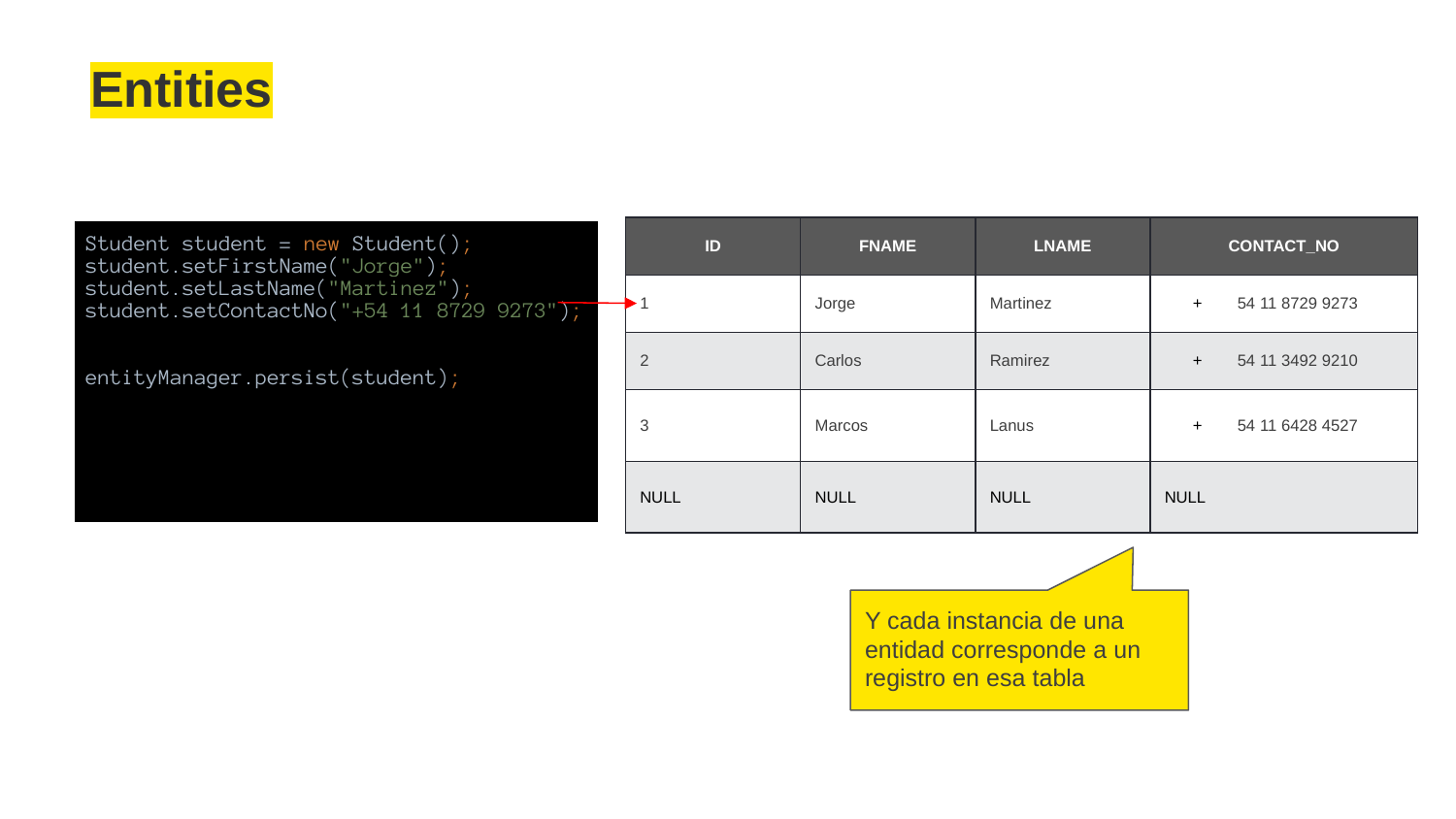

Entities

| ID |
| --- |
| 1 |
| 2 |
| 3 |
| NULL |
| FNAME |
| --- |
| Jorge |
| Carlos |
| Marcos |
| NULL |
| LNAME |
| --- |
| Martinez |
| Ramirez |
| Lanus |
| NULL |
| CONTACT\_NO |
| --- |
| 54 11 8729 9273 |
| 54 11 3492 9210 |
| 54 11 6428 4527 |
| NULL |
| Student student = new Student(); student.setFirstName("Jorge"); student.setLastName("Martinez"); student.setContactNo("+54 11 8729 9273"); entityManager.persist(student); |
| --- |
Y cada instancia de una entidad corresponde a un registro en esa tabla